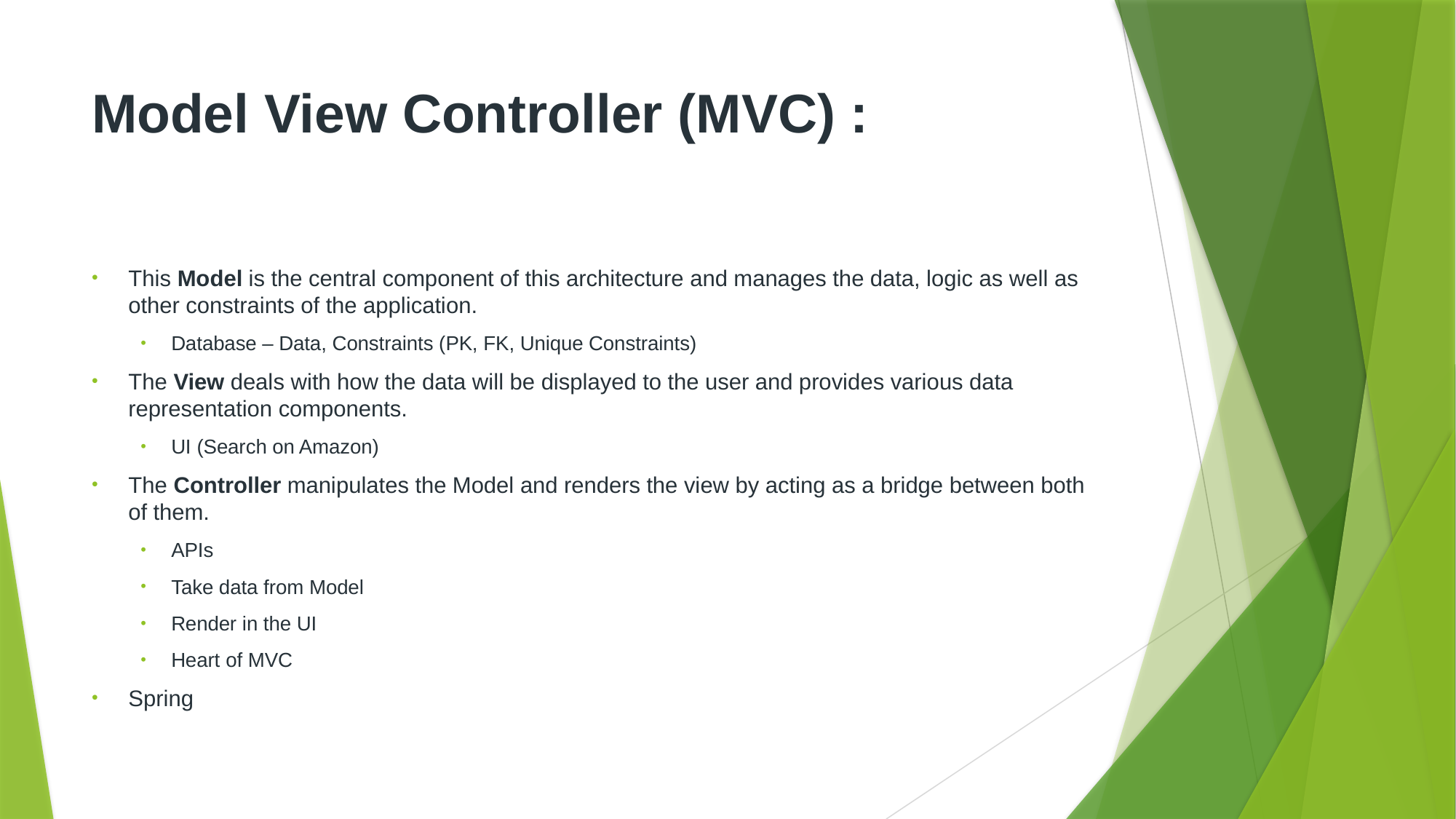

# Model View Controller (MVC) :
This Model is the central component of this architecture and manages the data, logic as well as other constraints of the application.
Database – Data, Constraints (PK, FK, Unique Constraints)
The View deals with how the data will be displayed to the user and provides various data representation components.
UI (Search on Amazon)
The Controller manipulates the Model and renders the view by acting as a bridge between both of them.
APIs
Take data from Model
Render in the UI
Heart of MVC
Spring